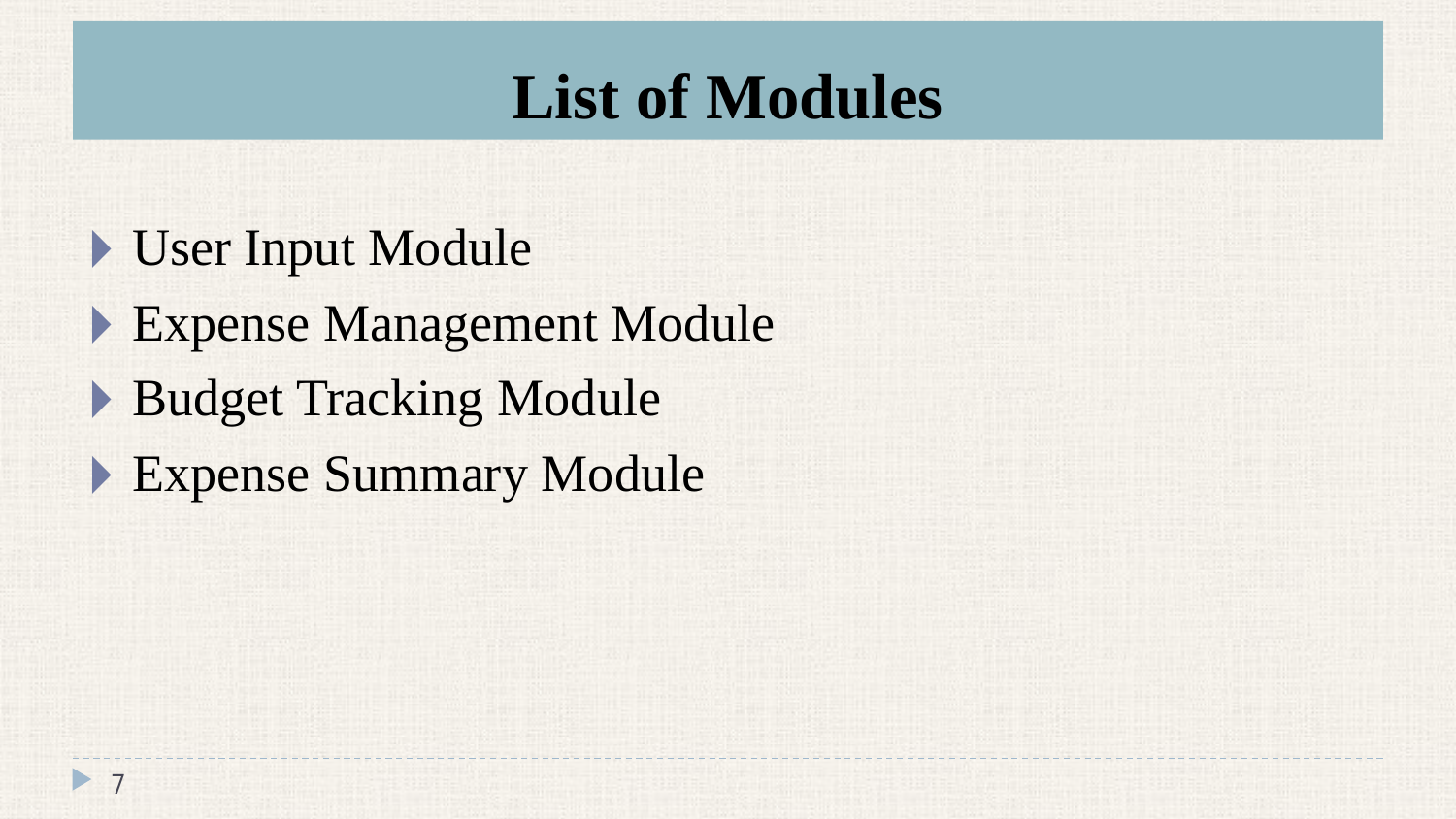

# List of Modules
User Input Module
Expense Management Module
Budget Tracking Module
Expense Summary Module
7